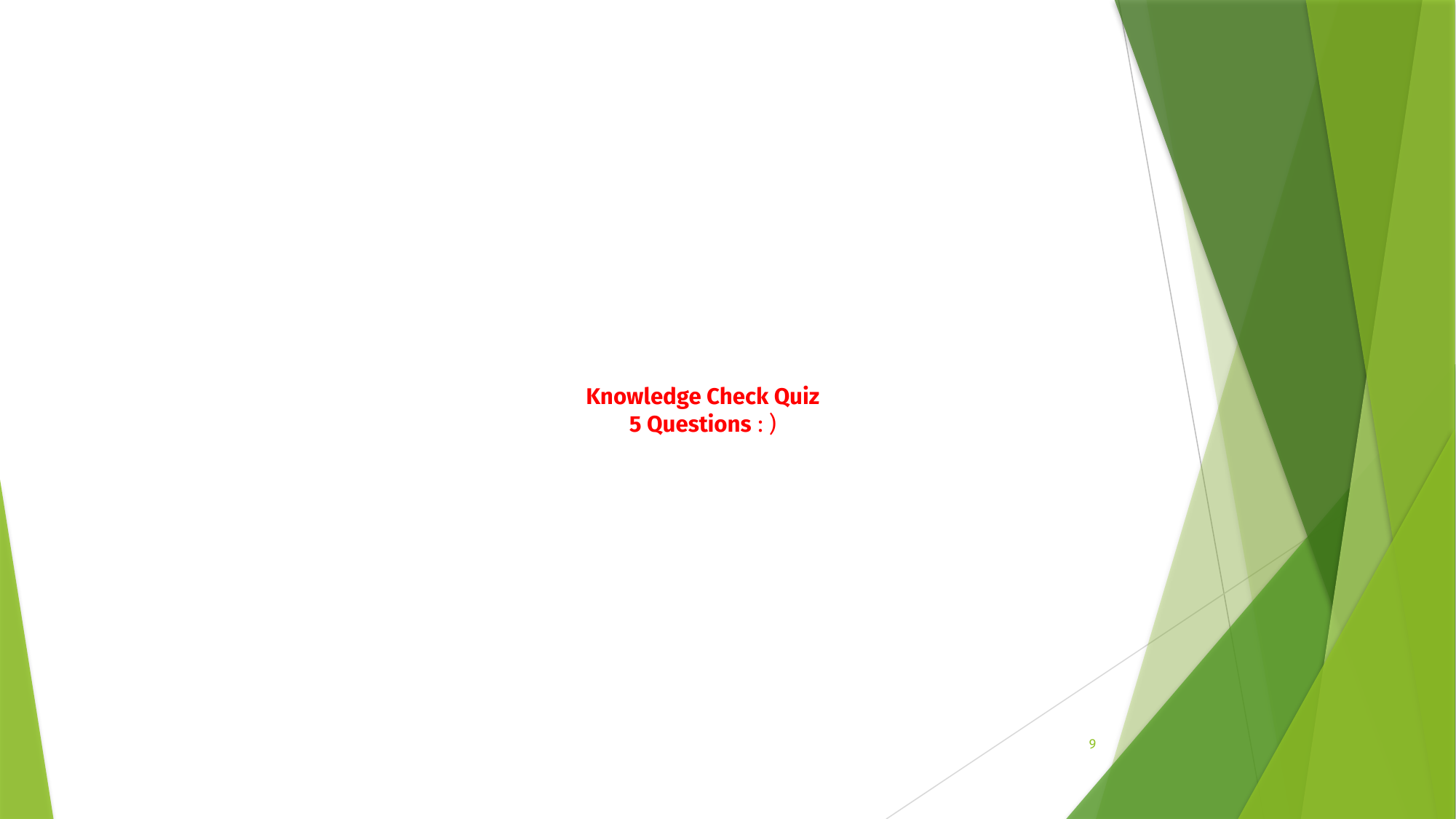

Knowledge Check Quiz
5 Questions : )
9
9 June 2024
Add place via Insert, Header & Footer